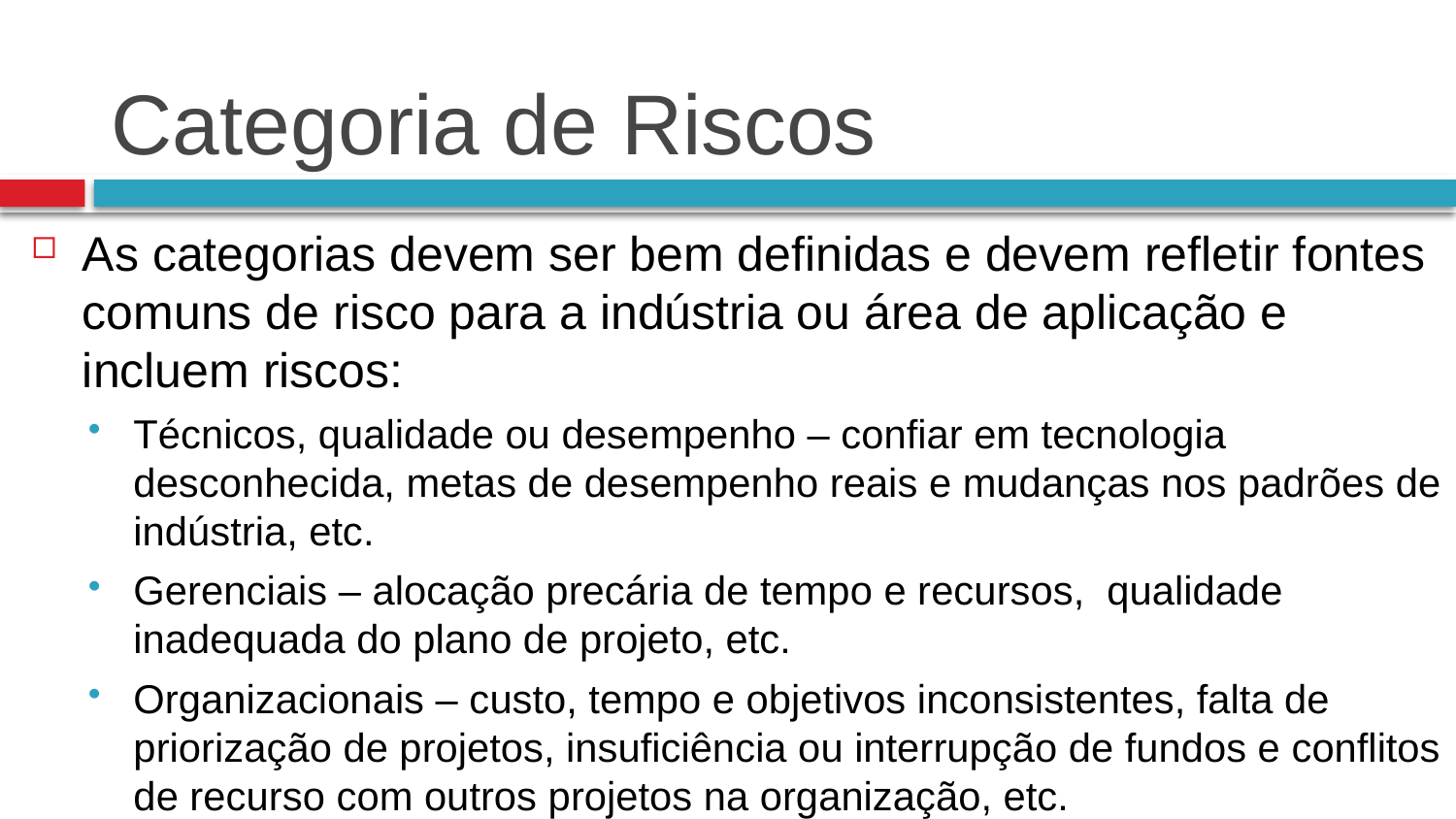

# Categoria de Riscos
As categorias devem ser bem definidas e devem refletir fontes comuns de risco para a indústria ou área de aplicação e incluem riscos:
Técnicos, qualidade ou desempenho – confiar em tecnologia desconhecida, metas de desempenho reais e mudanças nos padrões de indústria, etc.
Gerenciais – alocação precária de tempo e recursos,  qualidade inadequada do plano de projeto, etc.
Organizacionais – custo, tempo e objetivos inconsistentes, falta de priorização de projetos, insuficiência ou interrupção de fundos e conflitos de recurso com outros projetos na organização, etc.